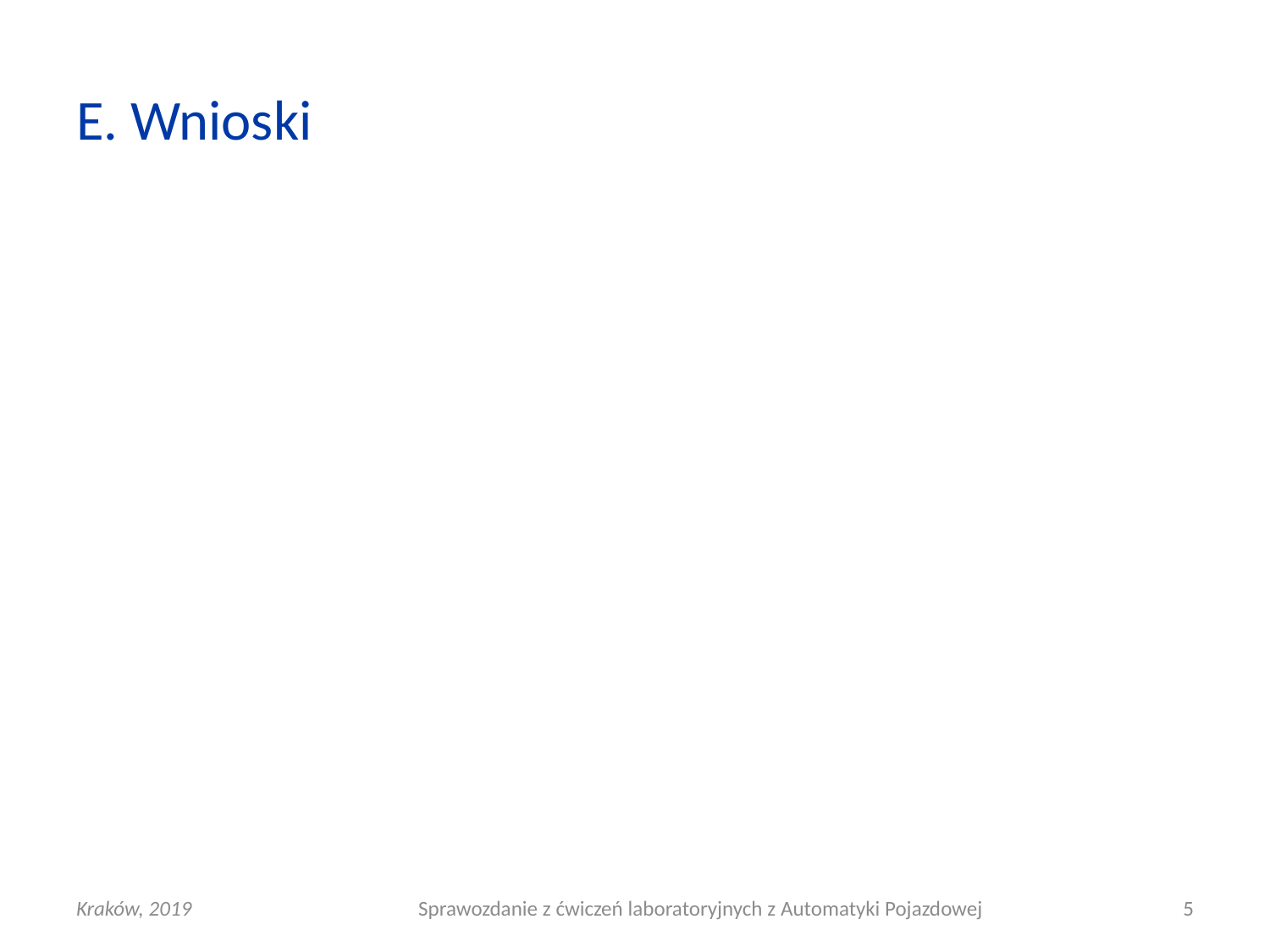

# E. Wnioski
Kraków, 2019
Sprawozdanie z ćwiczeń laboratoryjnych z Automatyki Pojazdowej
5